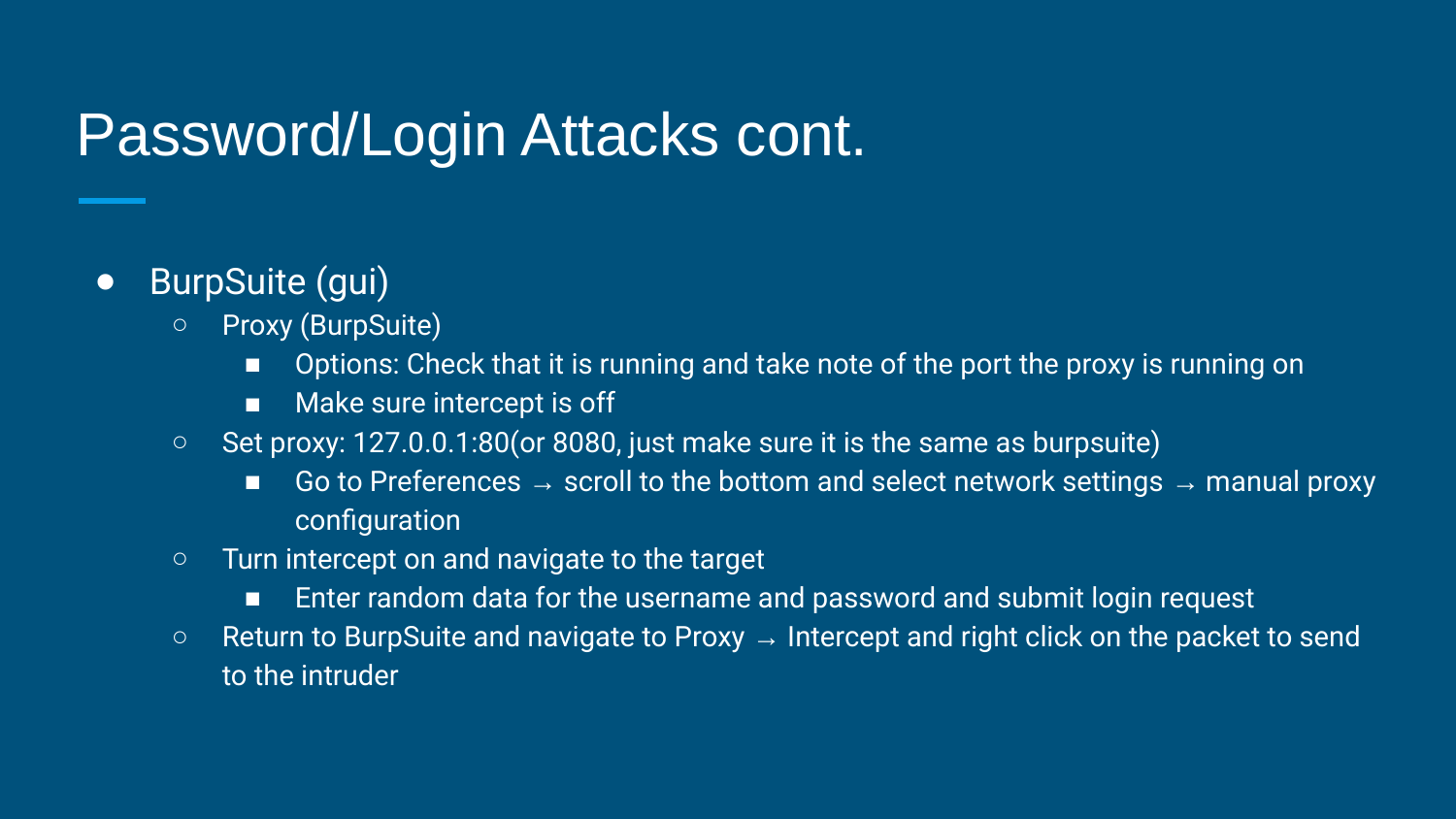

# Password/Login Attacks cont.
BurpSuite (gui)
Proxy (BurpSuite)
Options: Check that it is running and take note of the port the proxy is running on
Make sure intercept is off
Set proxy: 127.0.0.1:80(or 8080, just make sure it is the same as burpsuite)
Go to Preferences → scroll to the bottom and select network settings → manual proxy configuration
Turn intercept on and navigate to the target
Enter random data for the username and password and submit login request
Return to BurpSuite and navigate to Proxy → Intercept and right click on the packet to send to the intruder